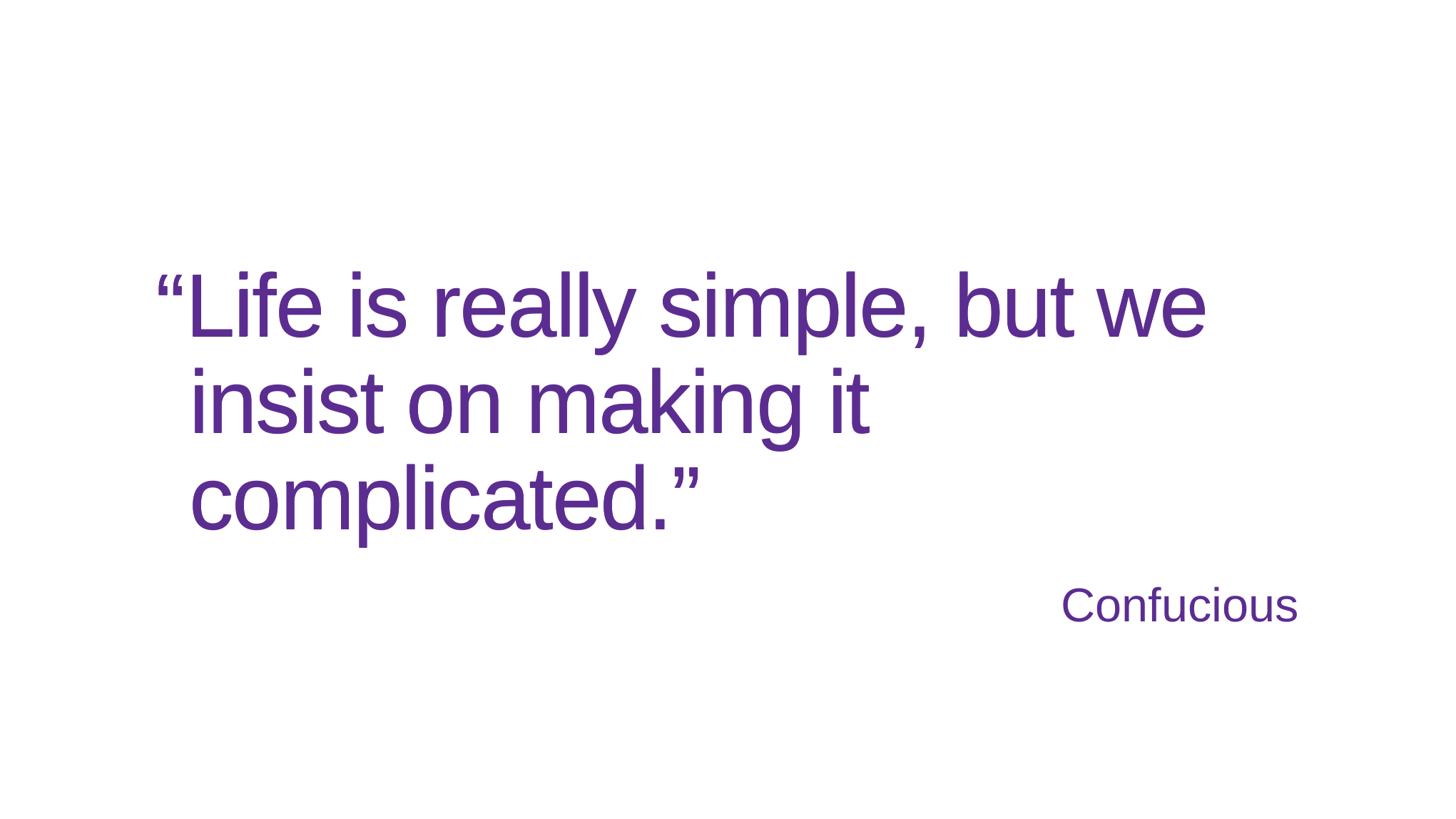

# “Life is really simple, but we insist on making it complicated.”
“Life is really simple, but we insist on making it complicated.”
Confucious